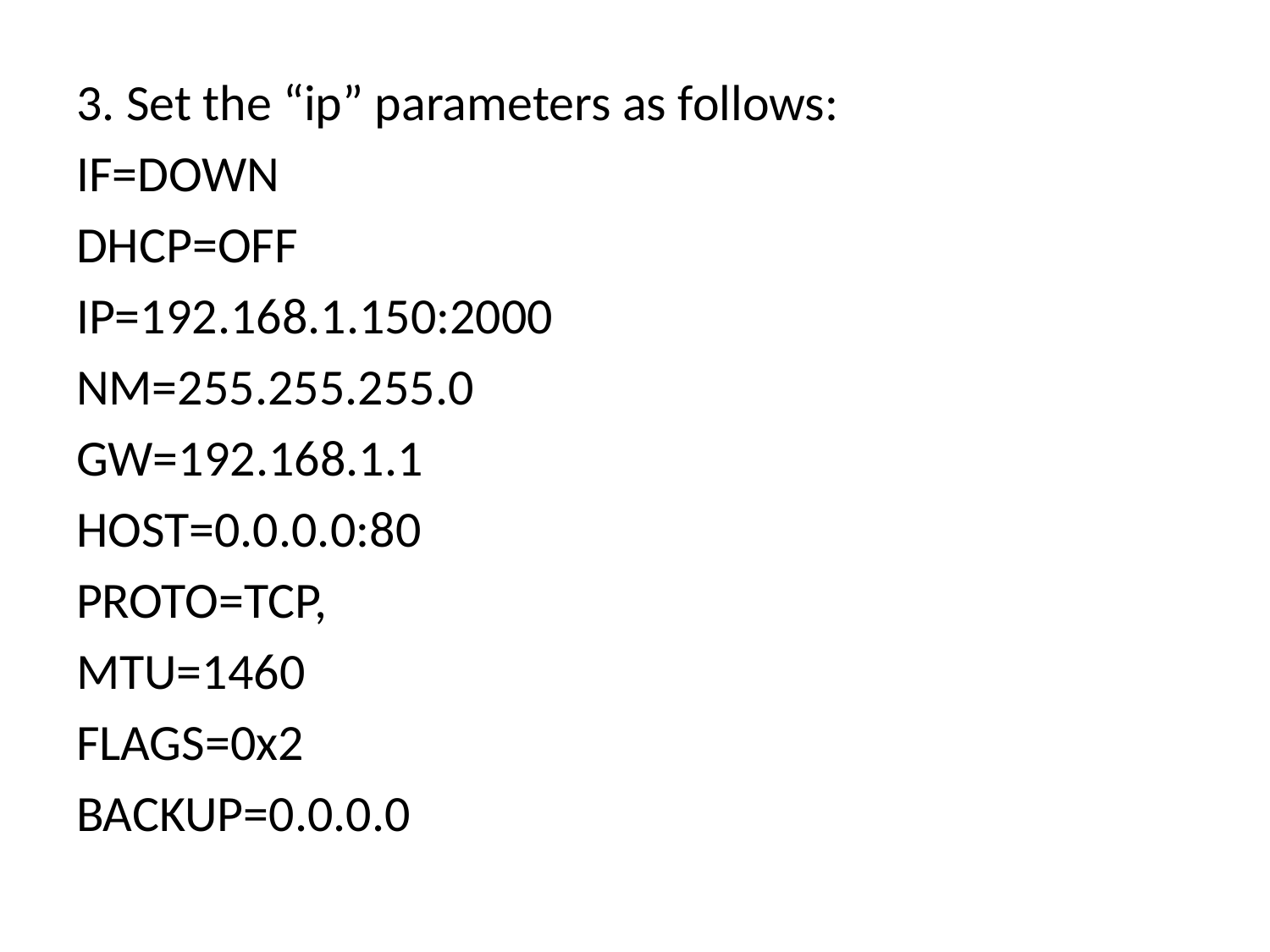

3. Set the “ip” parameters as follows:
IF=DOWN
DHCP=OFF
IP=192.168.1.150:2000
NM=255.255.255.0
GW=192.168.1.1
HOST=0.0.0.0:80
PROTO=TCP,
MTU=1460
FLAGS=0x2
BACKUP=0.0.0.0